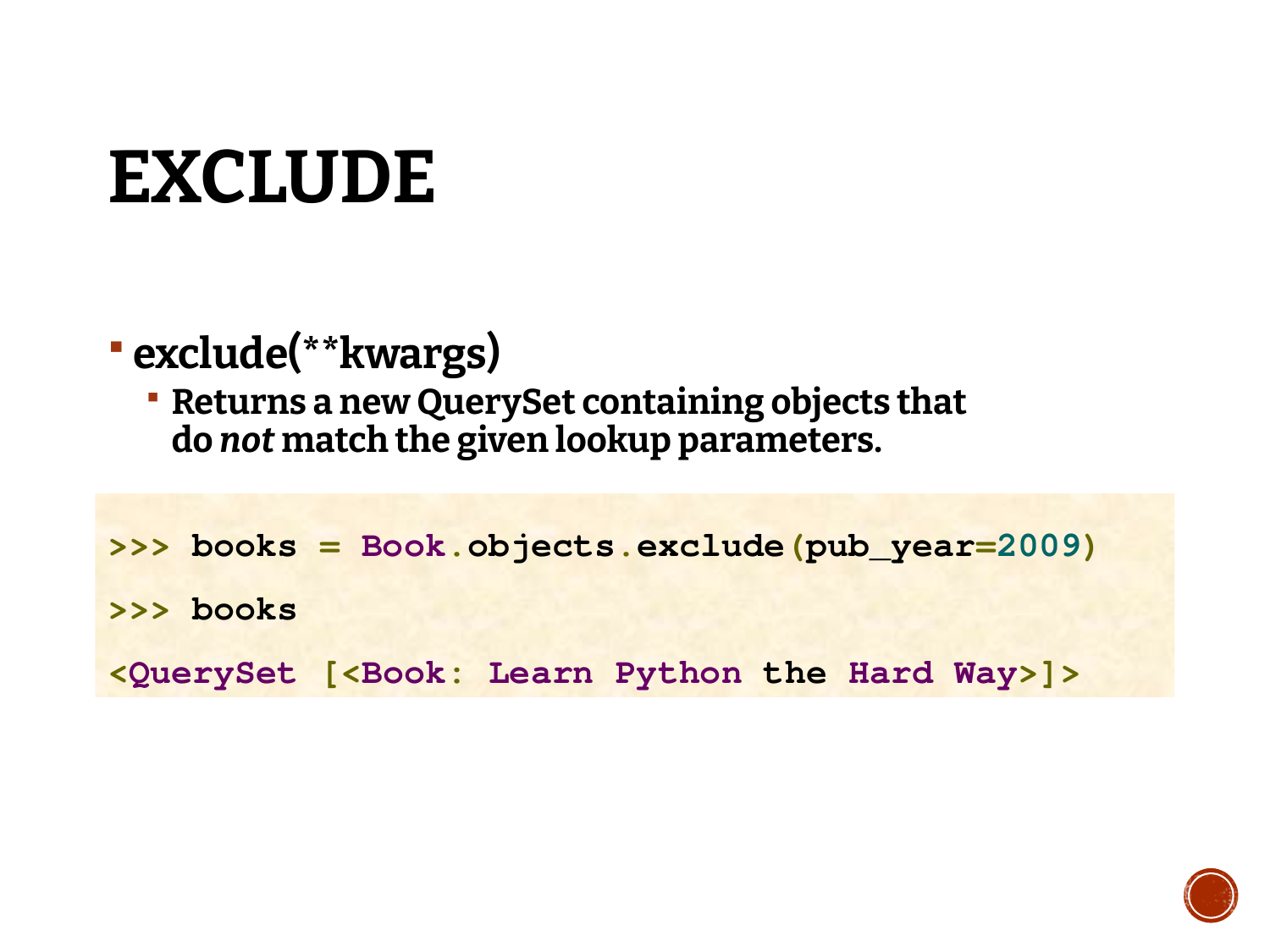

# exclude
exclude(**kwargs)
Returns a new QuerySet containing objects that do not match the given lookup parameters.
>>> books = Book.objects.exclude(pub_year=2009)
>>> books
<QuerySet [<Book: Learn Python the Hard Way>]>